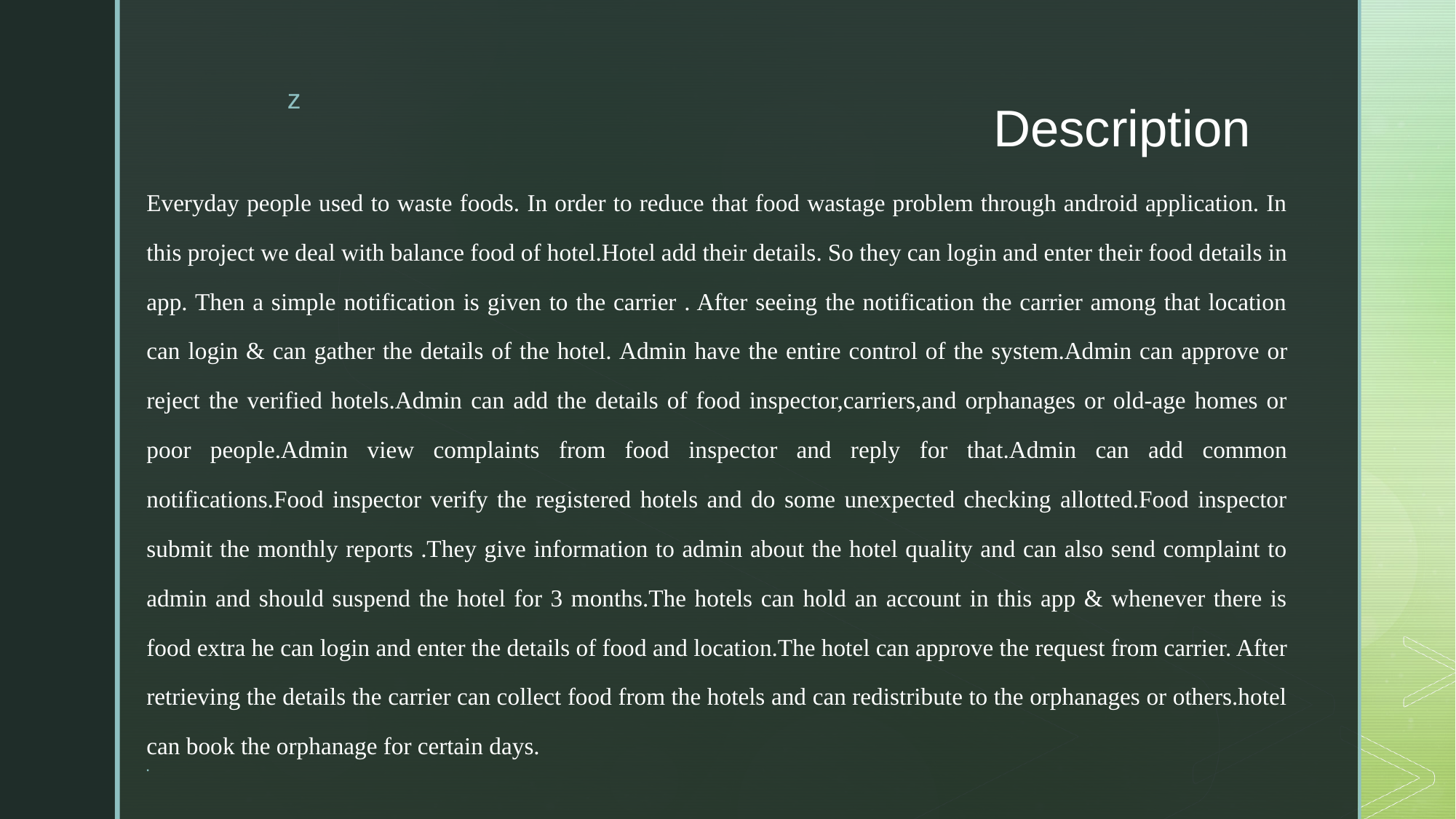

# Description

Everyday people used to waste foods. In order to reduce that food wastage problem through android application. In this project we deal with balance food of hotel.Hotel add their details. So they can login and enter their food details in app. Then a simple notification is given to the carrier . After seeing the notification the carrier among that location can login & can gather the details of the hotel. Admin have the entire control of the system.Admin can approve or reject the verified hotels.Admin can add the details of food inspector,carriers,and orphanages or old-age homes or poor people.Admin view complaints from food inspector and reply for that.Admin can add common notifications.Food inspector verify the registered hotels and do some unexpected checking allotted.Food inspector submit the monthly reports .They give information to admin about the hotel quality and can also send complaint to admin and should suspend the hotel for 3 months.The hotels can hold an account in this app & whenever there is food extra he can login and enter the details of food and location.The hotel can approve the request from carrier. After retrieving the details the carrier can collect food from the hotels and can redistribute to the orphanages or others.hotel can book the orphanage for certain days.